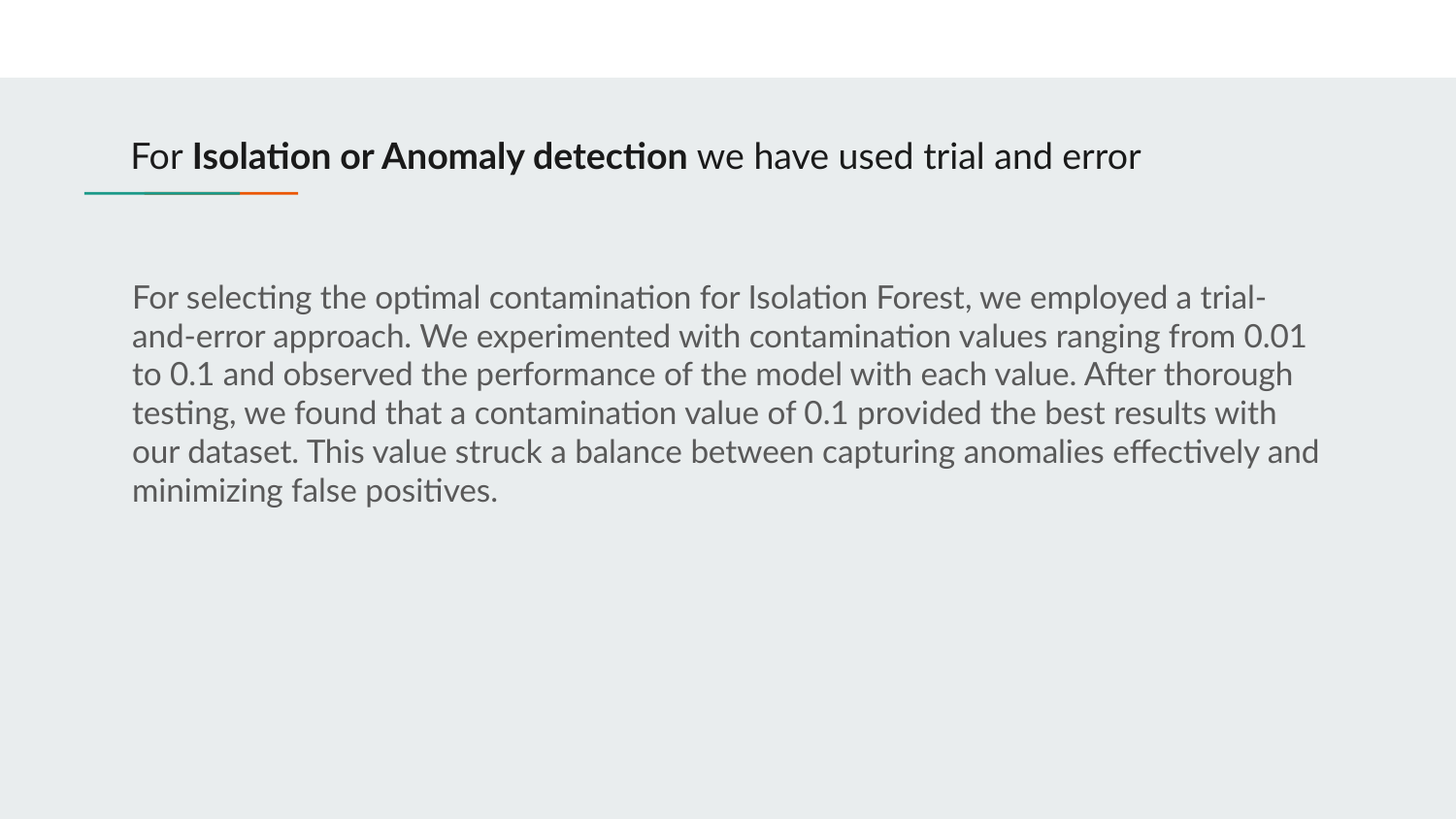

# For Isolation or Anomaly detection we have used trial and error
For selecting the optimal contamination for Isolation Forest, we employed a trial-and-error approach. We experimented with contamination values ranging from 0.01 to 0.1 and observed the performance of the model with each value. After thorough testing, we found that a contamination value of 0.1 provided the best results with our dataset. This value struck a balance between capturing anomalies effectively and minimizing false positives.